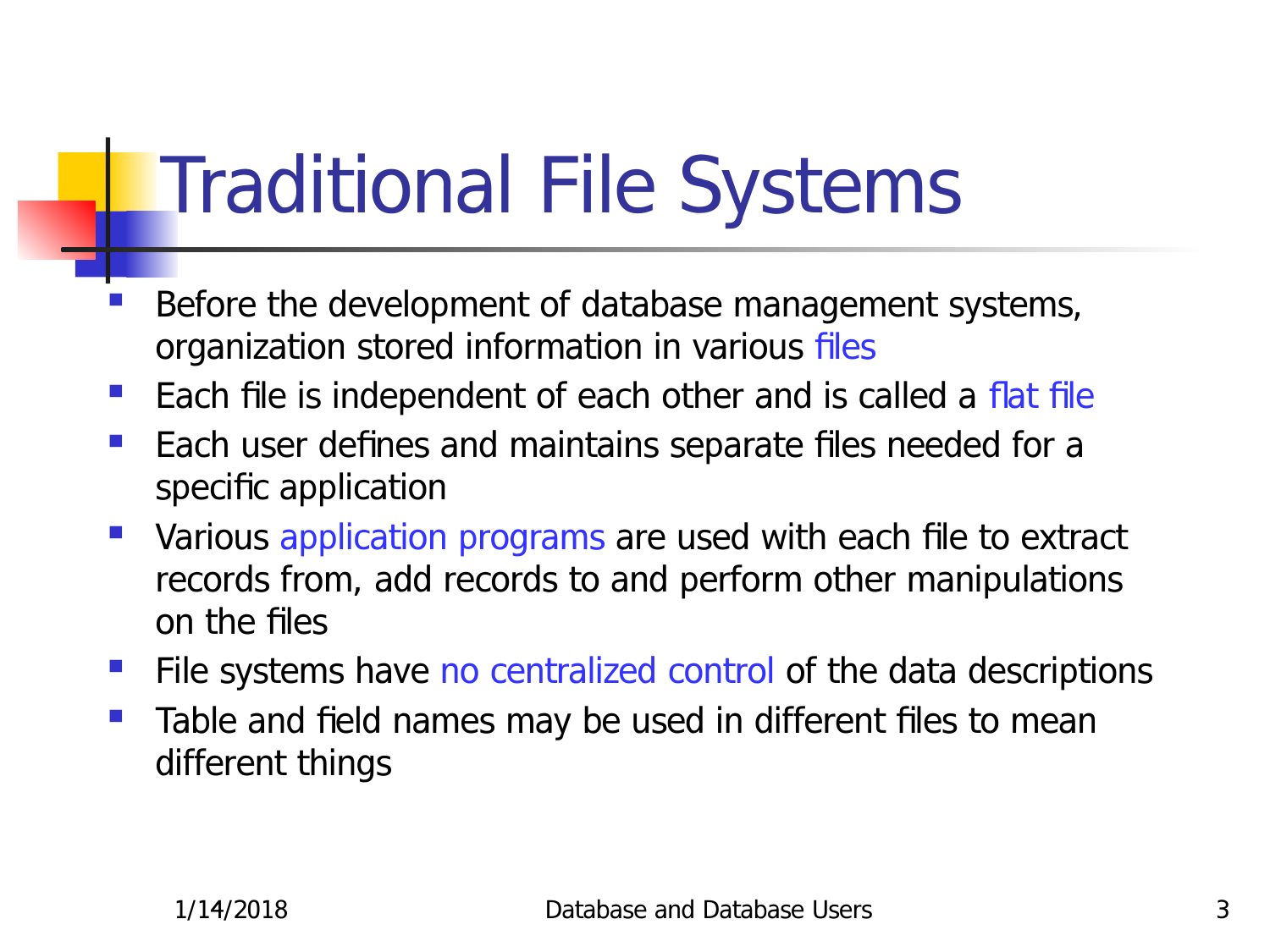

# Traditional File Systems
Before the development of database management systems, organization stored information in various files
Each file is independent of each other and is called a flat file
Each user defines and maintains separate files needed for a specific application
Various application programs are used with each file to extract records from, add records to and perform other manipulations on the files
File systems have no centralized control of the data descriptions
Table and field names may be used in different files to mean different things
1/14/2018
Database and Database Users
3